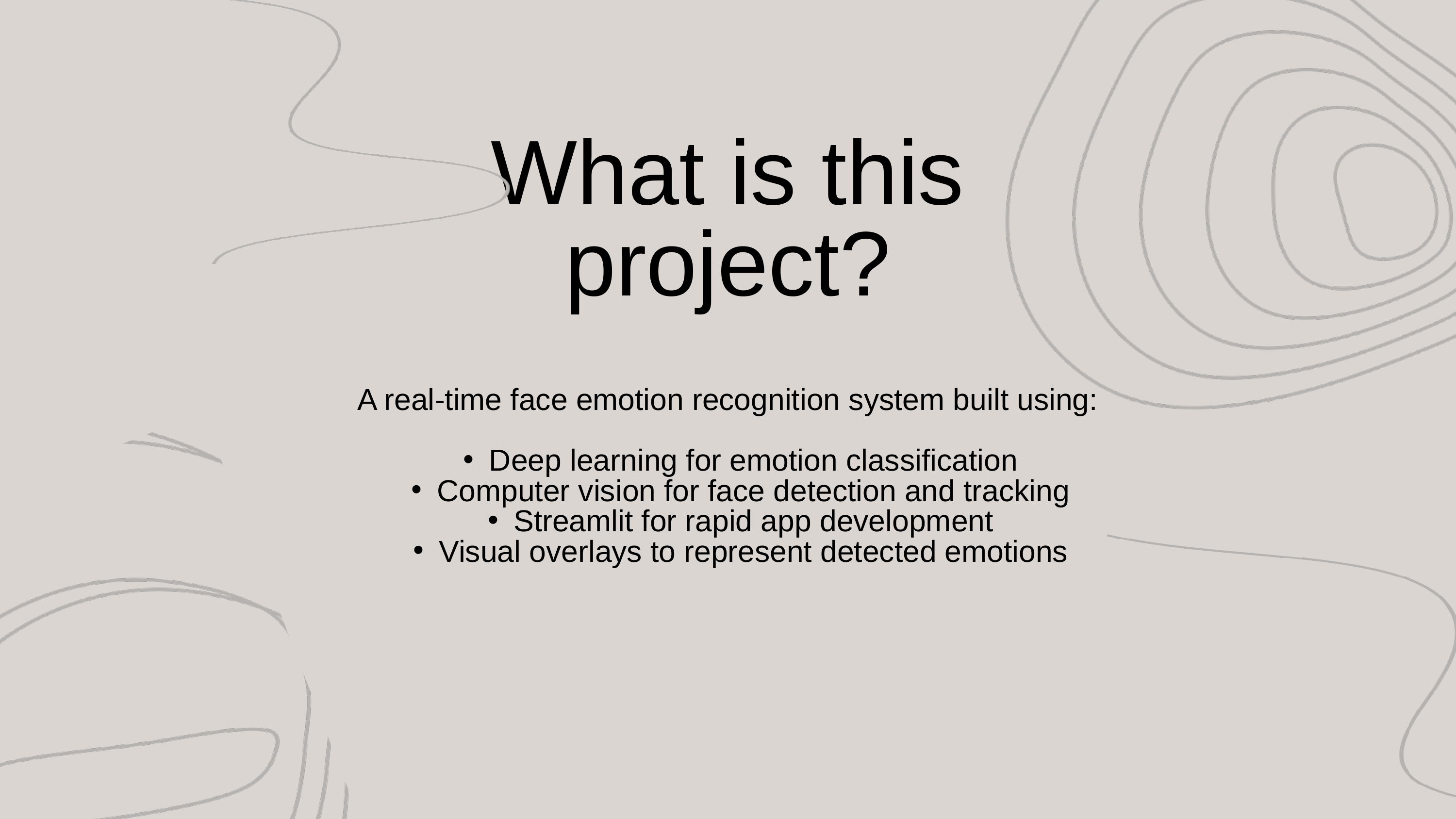

What is this project?
A real-time face emotion recognition system built using:

Deep learning for emotion classification
Computer vision for face detection and tracking
Streamlit for rapid app development
Visual overlays to represent detected emotions